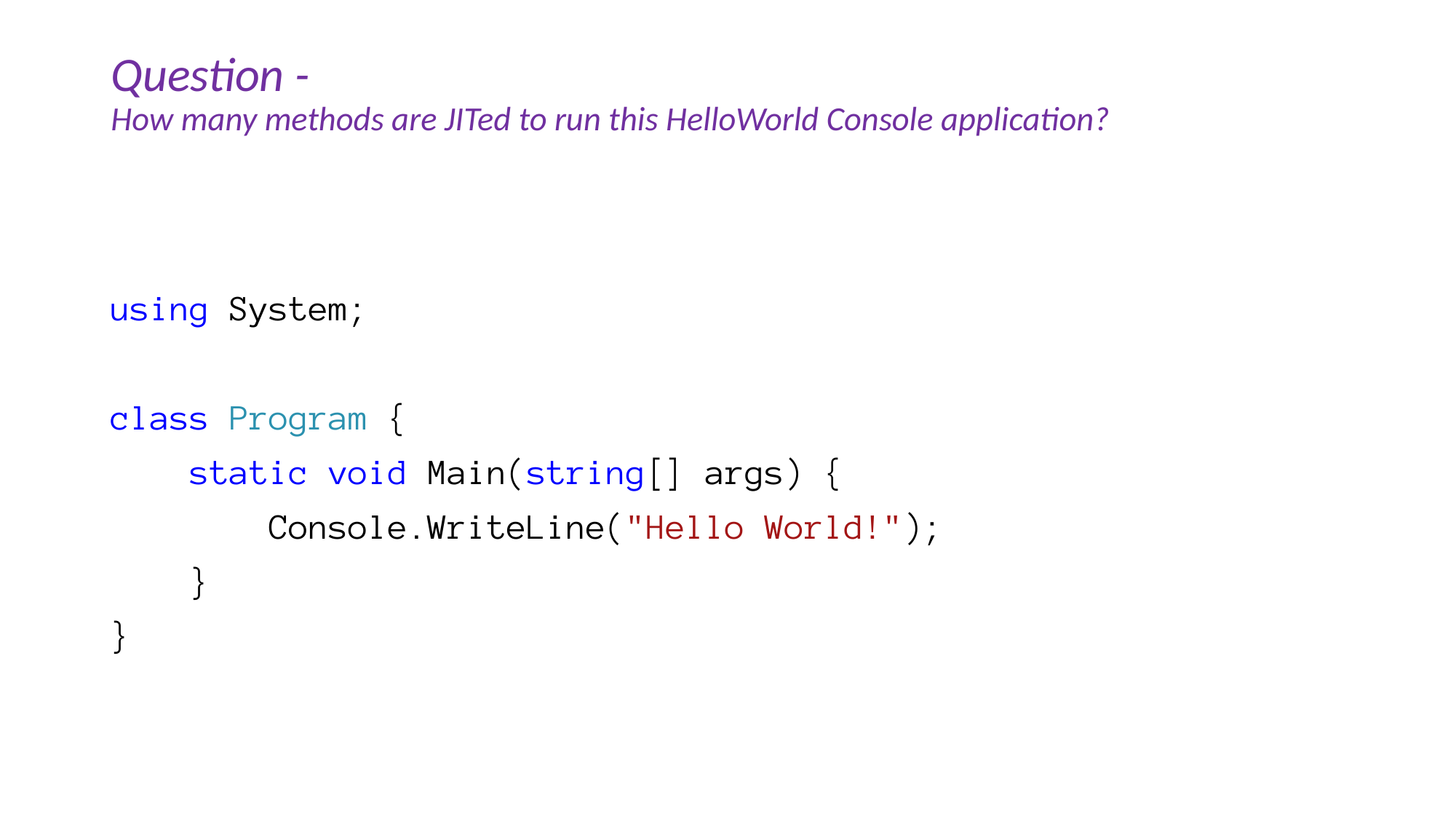

# Question - How many methods are JITed to run this HelloWorld Console application?

using System;

class Program {
    static void Main(string[] args) {
        Console.WriteLine("Hello World!");
    }
}